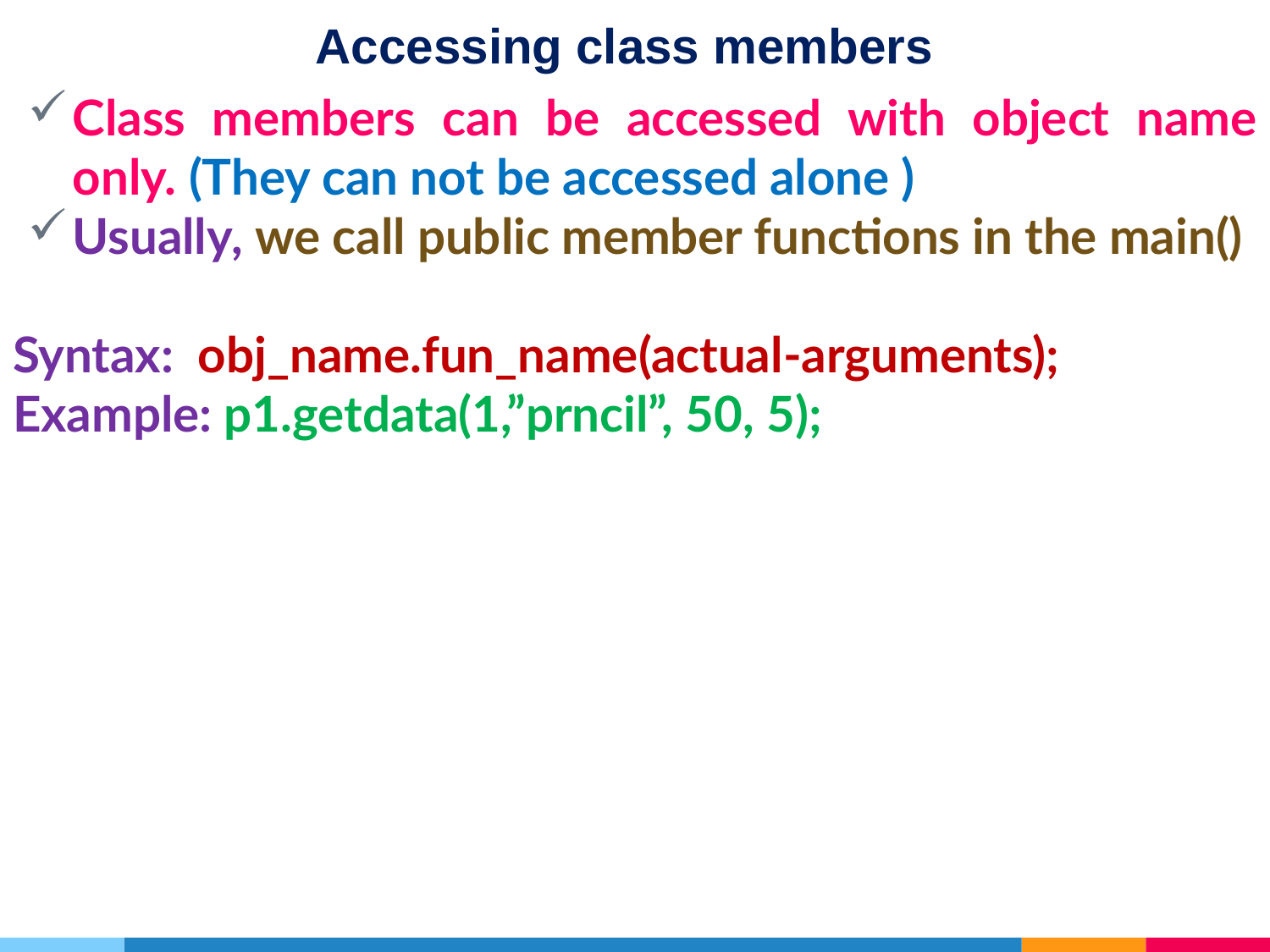

# Accessing class members
Class members can be accessed with object name only. (They can not be accessed alone )
Usually, we call public member functions in the main()

Syntax:  obj_name.fun_name(actual-arguments);
Example: p1.getdata(1,”prncil”, 50, 5);